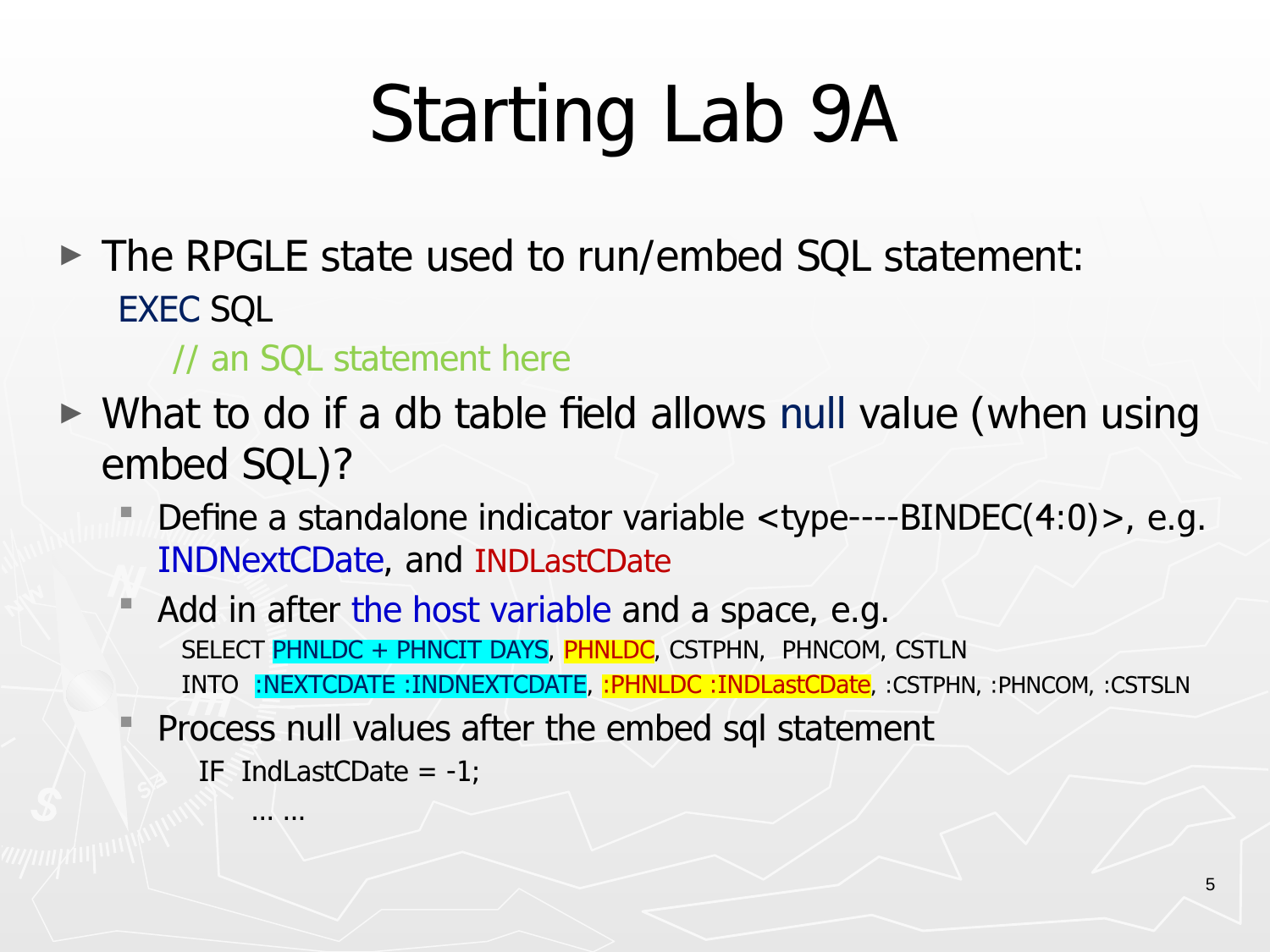

# Starting Lab 9A
The RPGLE state used to run/embed SQL statement:
EXEC SQL
     // an SQL statement here
What to do if a db table field allows null value (when using embed SQL)?
Define a standalone indicator variable <type----BINDEC(4:0)>, e.g. INDNextCDate, and INDLastCDate
Add in after the host variable and a space, e.g.
SELECT PHNLDC + PHNCIT DAYS, PHNLDC, CSTPHN,  PHNCOM, CSTLN
INTO  :NEXTCDATE :INDNEXTCDATE, :PHNLDC :INDLastCDate, :CSTPHN, :PHNCOM, :CSTSLN
Process null values after the embed sql statement
  IF  IndLastCDate = -1;
        … …
5